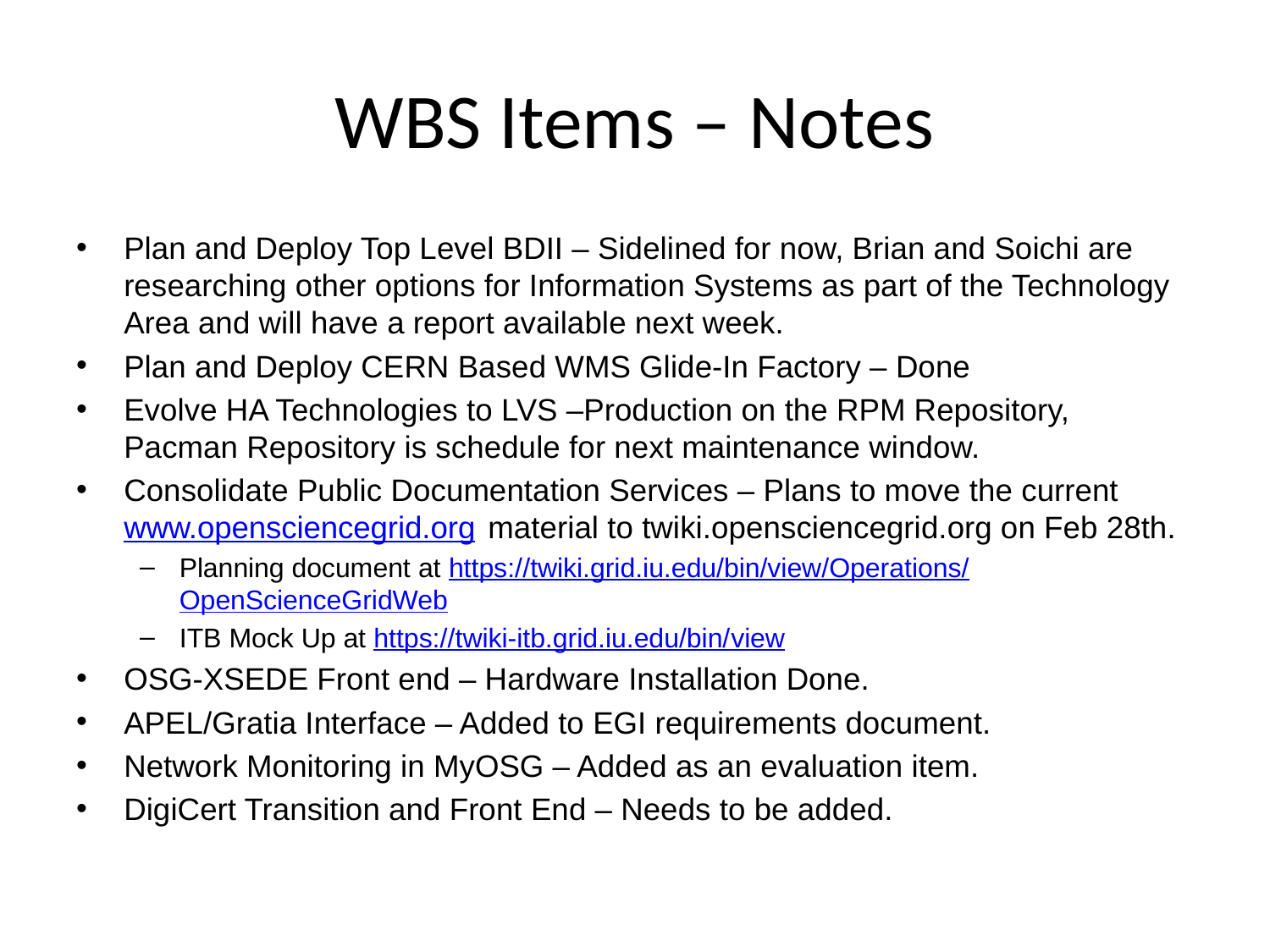

# WBS Items – Notes
Plan and Deploy Top Level BDII – Sidelined for now, Brian and Soichi are researching other options for Information Systems as part of the Technology Area and will have a report available next week.
Plan and Deploy CERN Based WMS Glide-In Factory – Done
Evolve HA Technologies to LVS –Production on the RPM Repository, Pacman Repository is schedule for next maintenance window.
Consolidate Public Documentation Services – Plans to move the current www.opensciencegrid.org material to twiki.opensciencegrid.org on Feb 28th.
Planning document at https://twiki.grid.iu.edu/bin/view/Operations/OpenScienceGridWeb
ITB Mock Up at https://twiki-itb.grid.iu.edu/bin/view
OSG-XSEDE Front end – Hardware Installation Done.
APEL/Gratia Interface – Added to EGI requirements document.
Network Monitoring in MyOSG – Added as an evaluation item.
DigiCert Transition and Front End – Needs to be added.